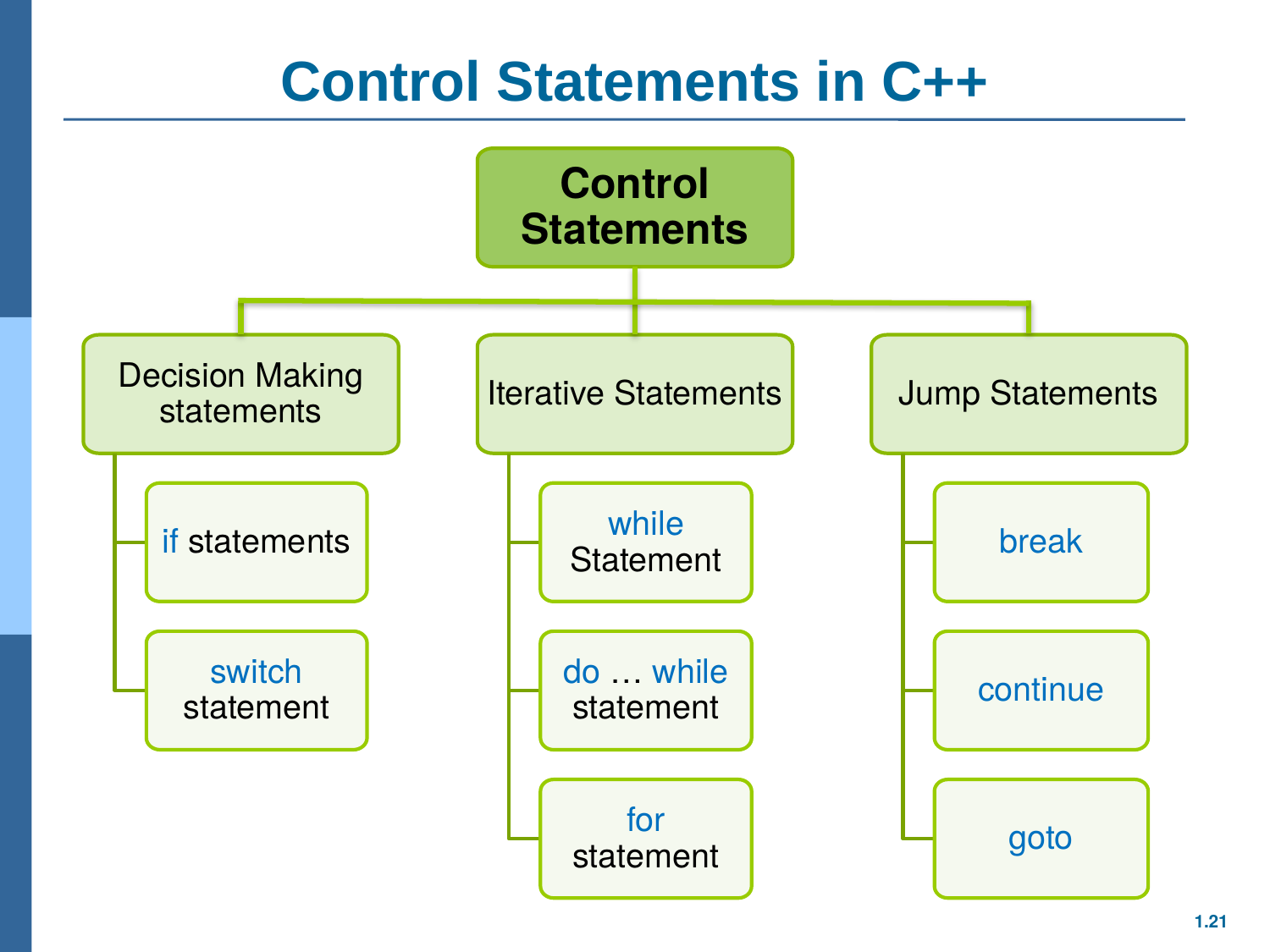

# Control Statements in C++
Control Statements

Decision Making statements
Iterative Statements
Jump Statements

if statements
while Statement
break
switch statement
do … while statement
continue
for statement
goto